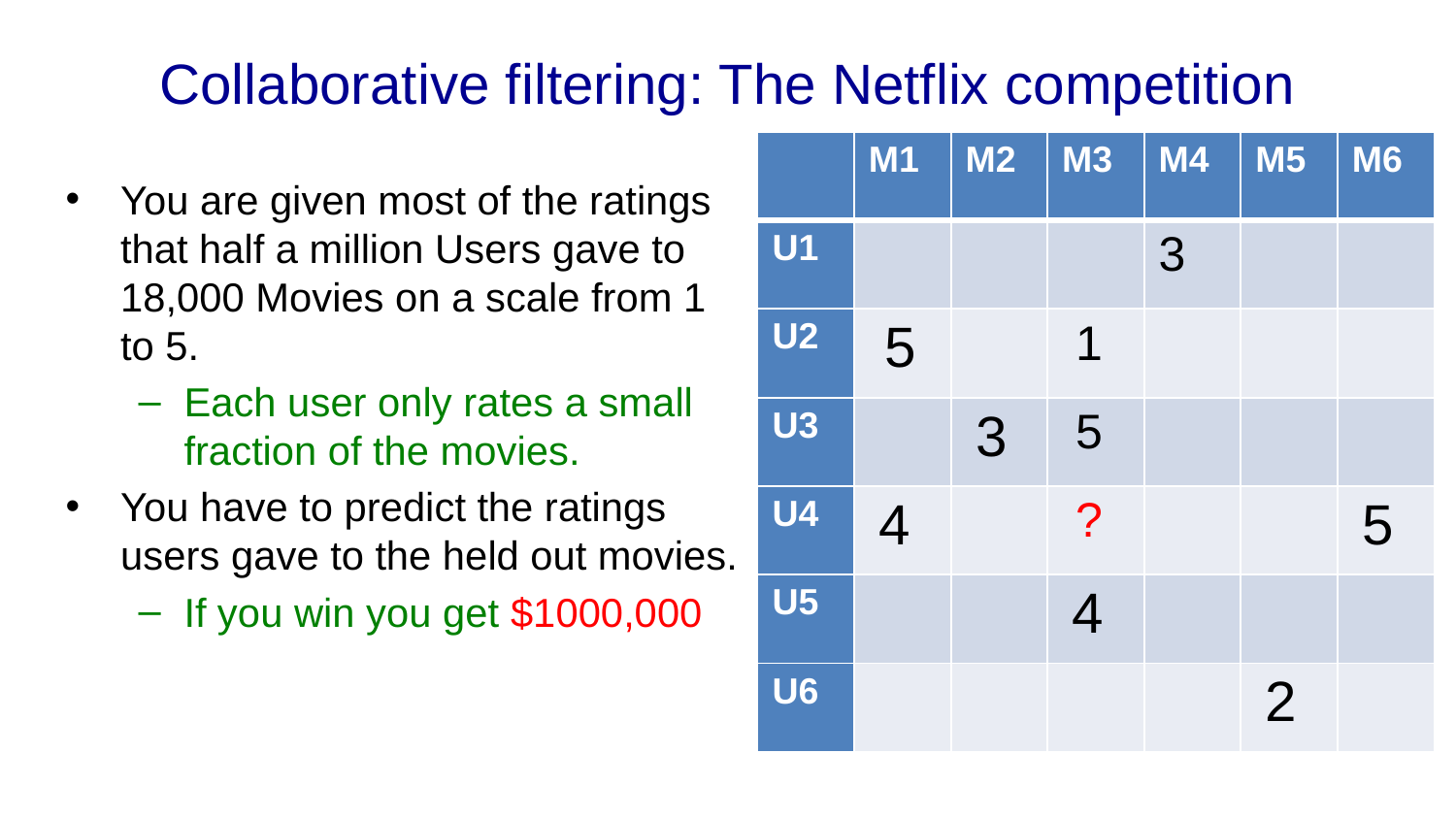

# Collaborative filtering: The Netflix competition
|  | M1 | M2 | M3 | M4 | M5 | M6 |
| --- | --- | --- | --- | --- | --- | --- |
| U1 |  |  |  | 3 |  |  |
| U2 | 5 |  | 1 |  |  |  |
| U3 |  | 3 | 5 |  |  |  |
| U4 | 4 |  | ? |  |  | 5 |
| U5 |  |  | 4 |  |  |  |
| U6 |  |  |  |  | 2 |  |
You are given most of the ratings that half a million Users gave to 18,000 Movies on a scale from 1 to 5.
Each user only rates a small fraction of the movies.
You have to predict the ratings users gave to the held out movies.
If you win you get $1000,000